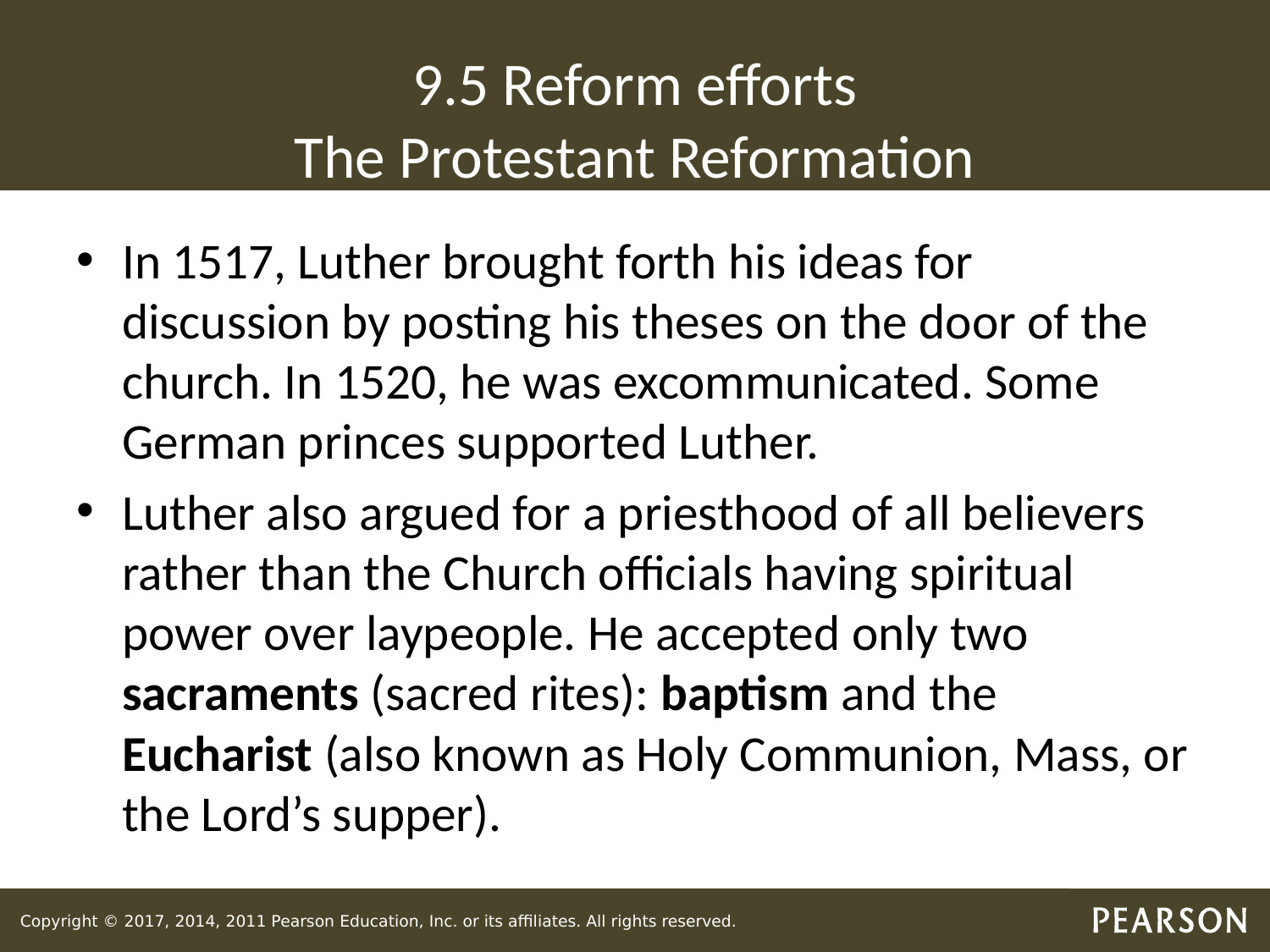

# 9.5 Reform efforts The Protestant Reformation
In 1517, Luther brought forth his ideas for discussion by posting his theses on the door of the church. In 1520, he was excommunicated. Some German princes supported Luther.
Luther also argued for a priesthood of all believers rather than the Church officials having spiritual power over laypeople. He accepted only two sacraments (sacred rites): baptism and the Eucharist (also known as Holy Communion, Mass, or the Lord’s supper).